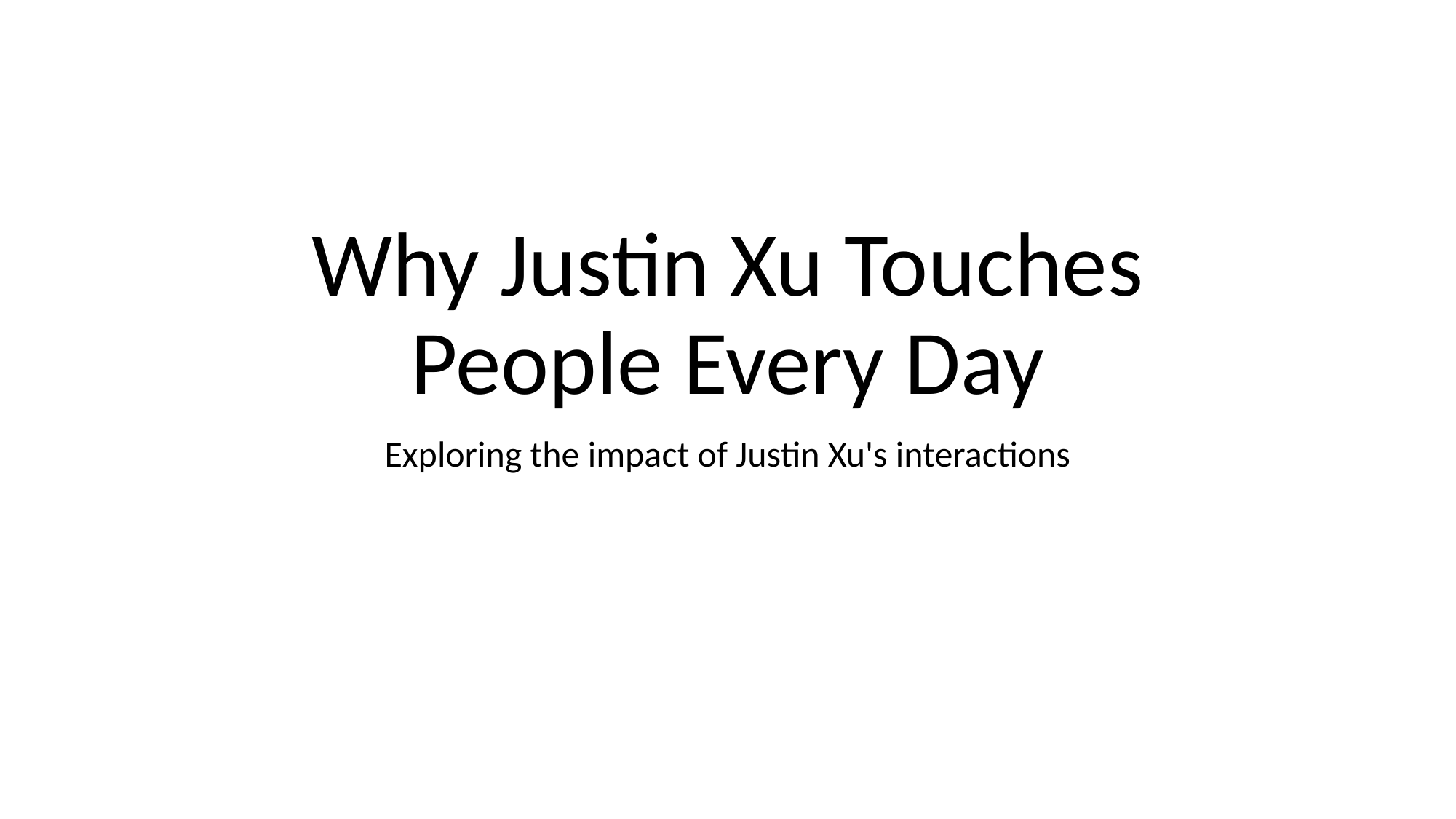

# Why Justin Xu Touches People Every Day
Exploring the impact of Justin Xu's interactions